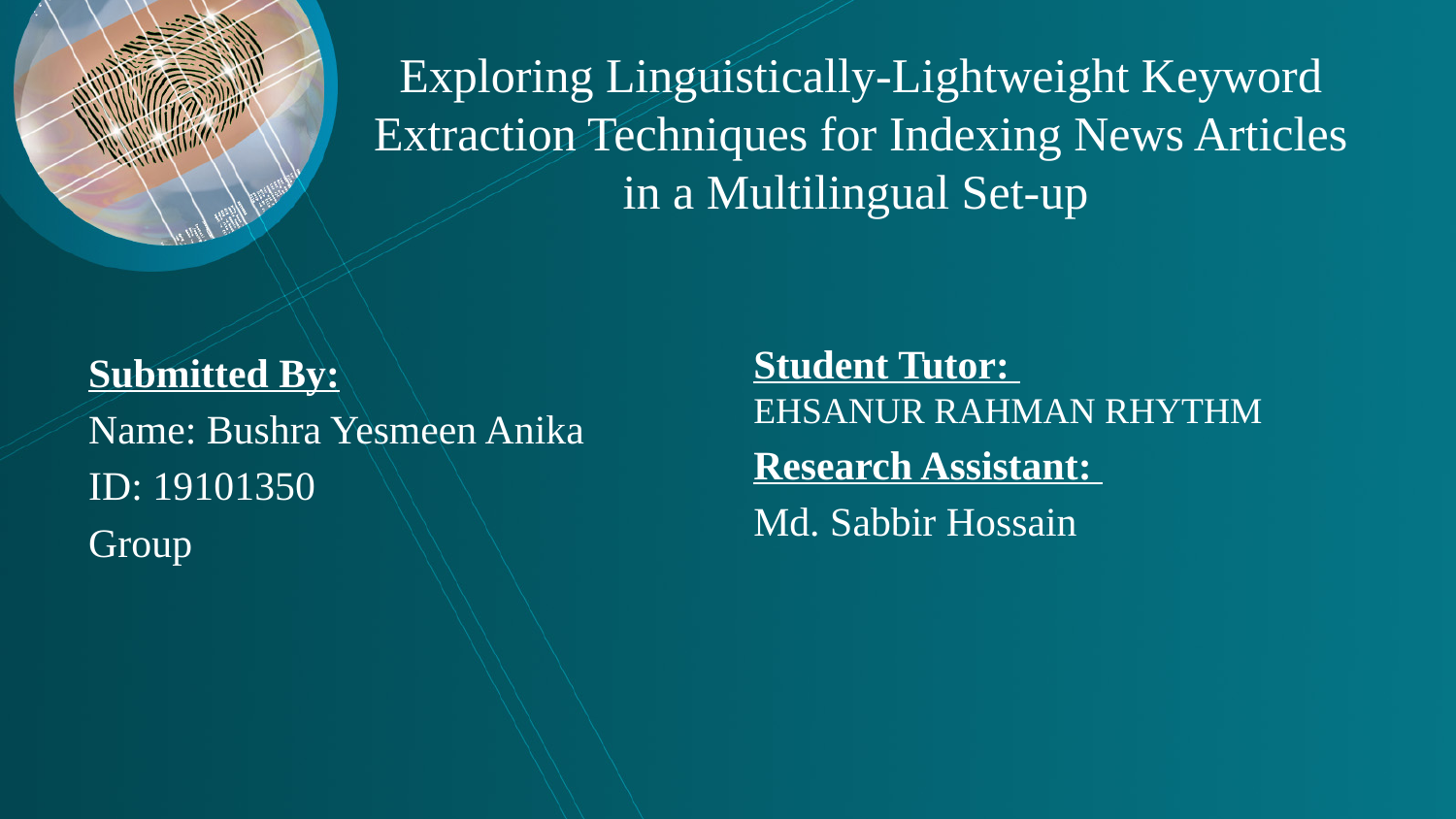

# Exploring Linguistically-Lightweight Keyword Extraction Techniques for Indexing News Articles in a Multilingual Set-up

Submitted By:
Name: Bushra Yesmeen Anika
ID: 19101350
Group

Student Tutor:
EHSANUR RAHMAN RHYTHM
Research Assistant:
Md. Sabbir Hossain